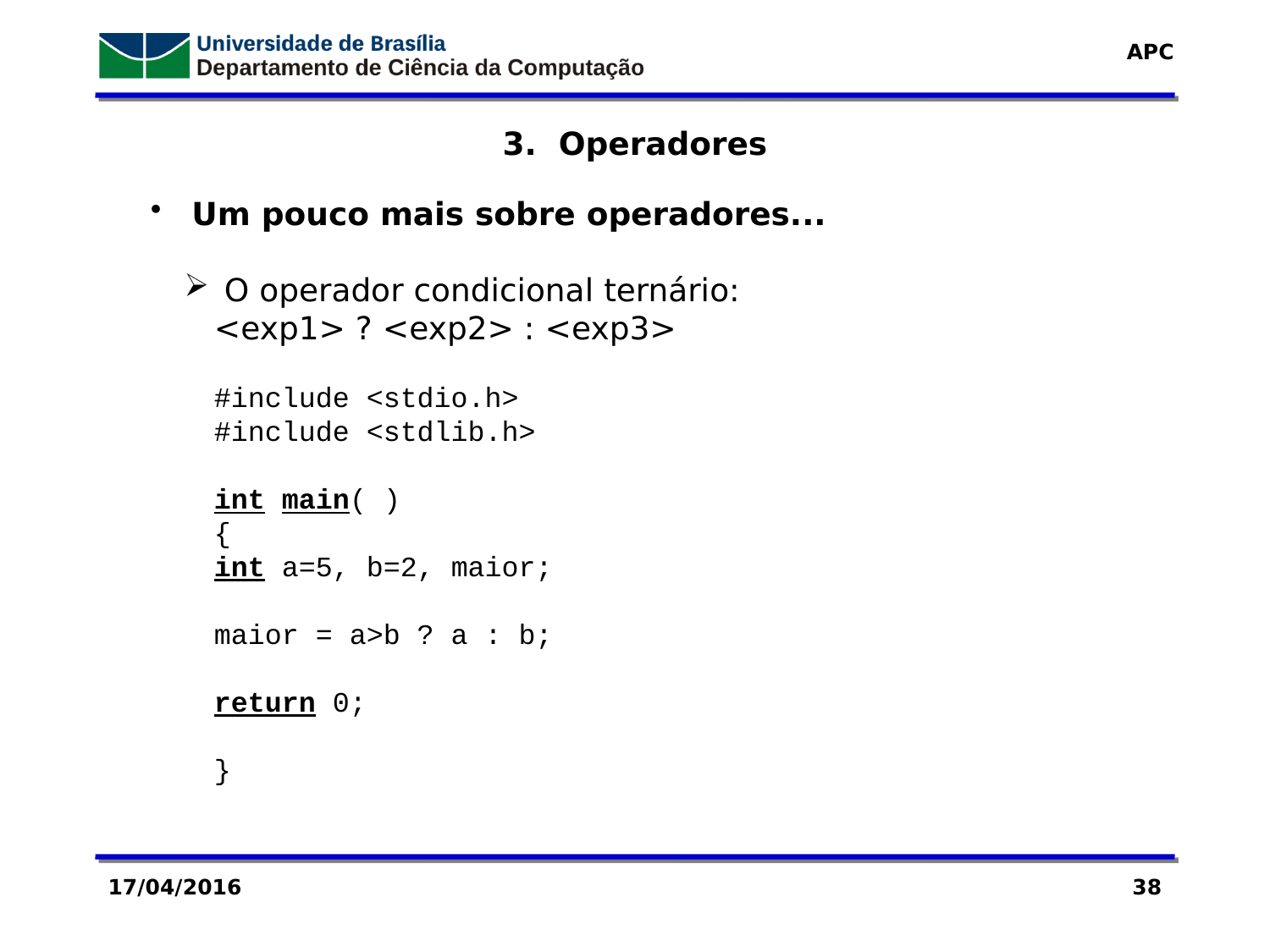

3.  Operadores
 Um pouco mais sobre operadores...

 O operador condicional ternário:
<exp1> ? <exp2> : <exp3>

#include <stdio.h>
#include <stdlib.h>

int main( )
{
int a=5, b=2, maior;

maior = a>b ? a : b;

return 0;

}

17/04/2016
38